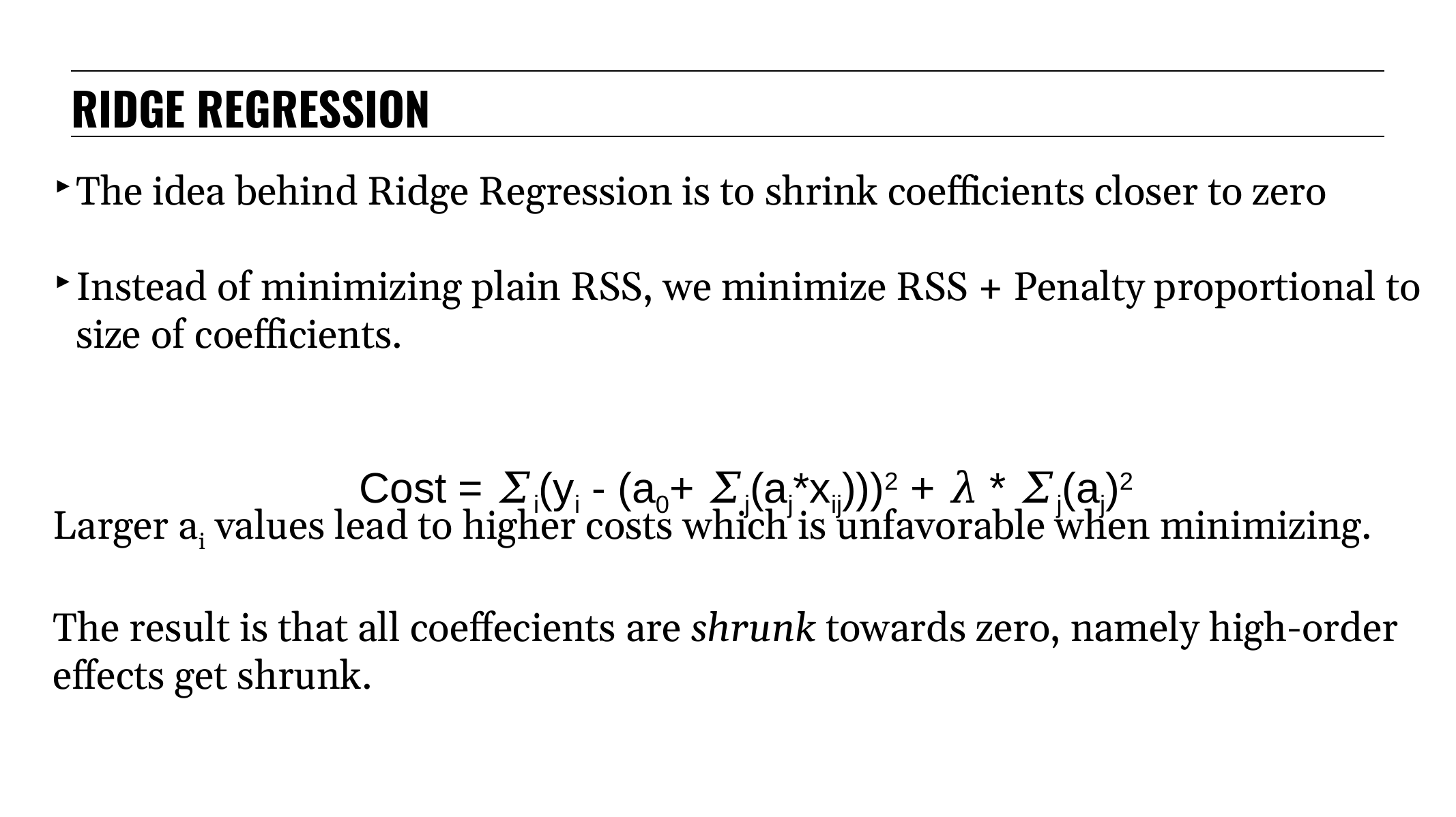

RIDGE REGRESSION

The idea behind Ridge Regression is to shrink coefficients closer to zero

Instead of minimizing plain RSS, we minimize RSS + Penalty proportional to size of coefficients.

Larger ai values lead to higher costs which is unfavorable when minimizing.

The result is that all coeffecients are shrunk towards zero, namely high-order effects get shrunk.
Cost = 𝛴i(yi - (a0+ 𝛴j(aj*xij)))2 + 𝜆 * 𝛴j(aj)2